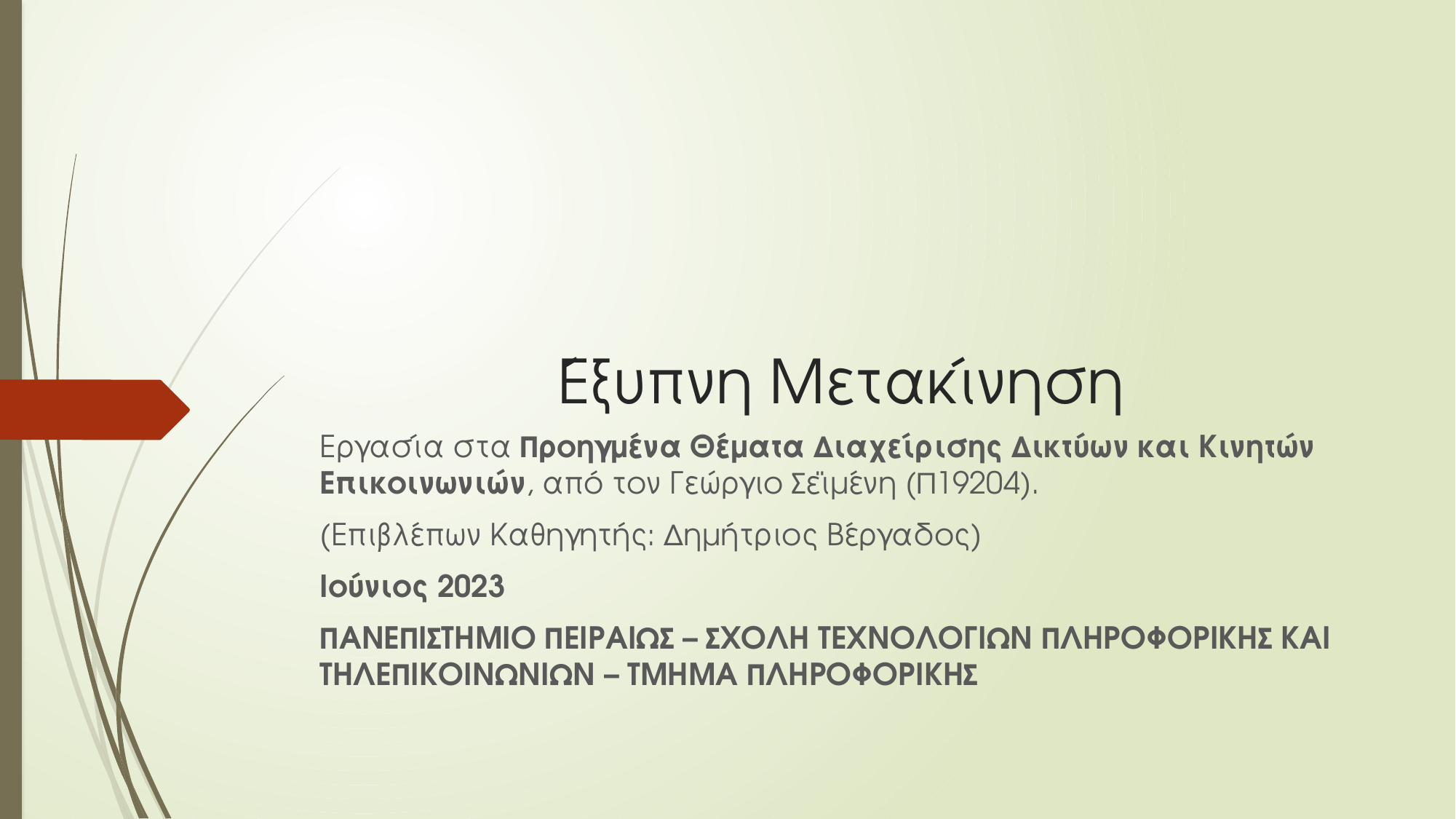

# Έξυπνη Μετακίνηση
Εργασία στα Προηγμένα Θέματα Διαχείρισης Δικτύων και Κινητών Επικοινωνιών, από τον Γεώργιο Σεϊμένη (Π19204).
(Επιβλέπων Καθηγητής: Δημήτριος Βέργαδος)
Ιούνιος 2023
ΠΑΝΕΠΙΣΤΗΜΙΟ ΠΕΙΡΑΙΩΣ – ΣΧΟΛΗ ΤΕΧΝΟΛΟΓΙΩΝ ΠΛΗΡΟΦΟΡΙΚΗΣ ΚΑΙ ΤΗΛΕΠΙΚΟΙΝΩΝΙΩΝ – ΤΜΗΜΑ ΠΛΗΡΟΦΟΡΙΚΗΣ